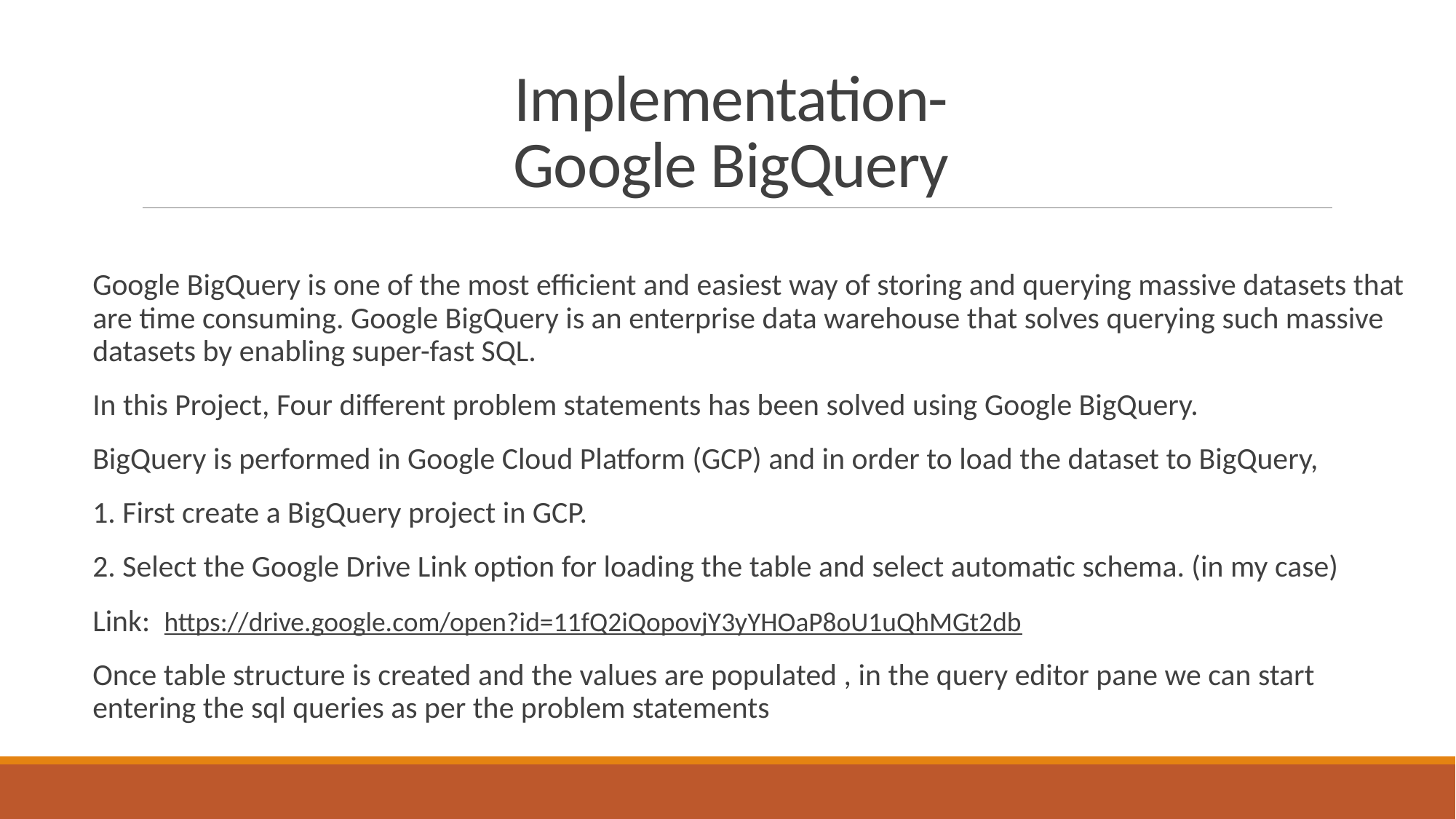

# Implementation- Google BigQuery

Google BigQuery is one of the most efficient and easiest way of storing and querying massive datasets that are time consuming. Google BigQuery is an enterprise data warehouse that solves querying such massive datasets by enabling super-fast SQL.
In this Project, Four different problem statements has been solved using Google BigQuery.
BigQuery is performed in Google Cloud Platform (GCP) and in order to load the dataset to BigQuery,
1. First create a BigQuery project in GCP.
2. Select the Google Drive Link option for loading the table and select automatic schema. (in my case)
Link:  https://drive.google.com/open?id=11fQ2iQopovjY3yYHOaP8oU1uQhMGt2db
Once table structure is created and the values are populated , in the query editor pane we can start entering the sql queries as per the problem statements